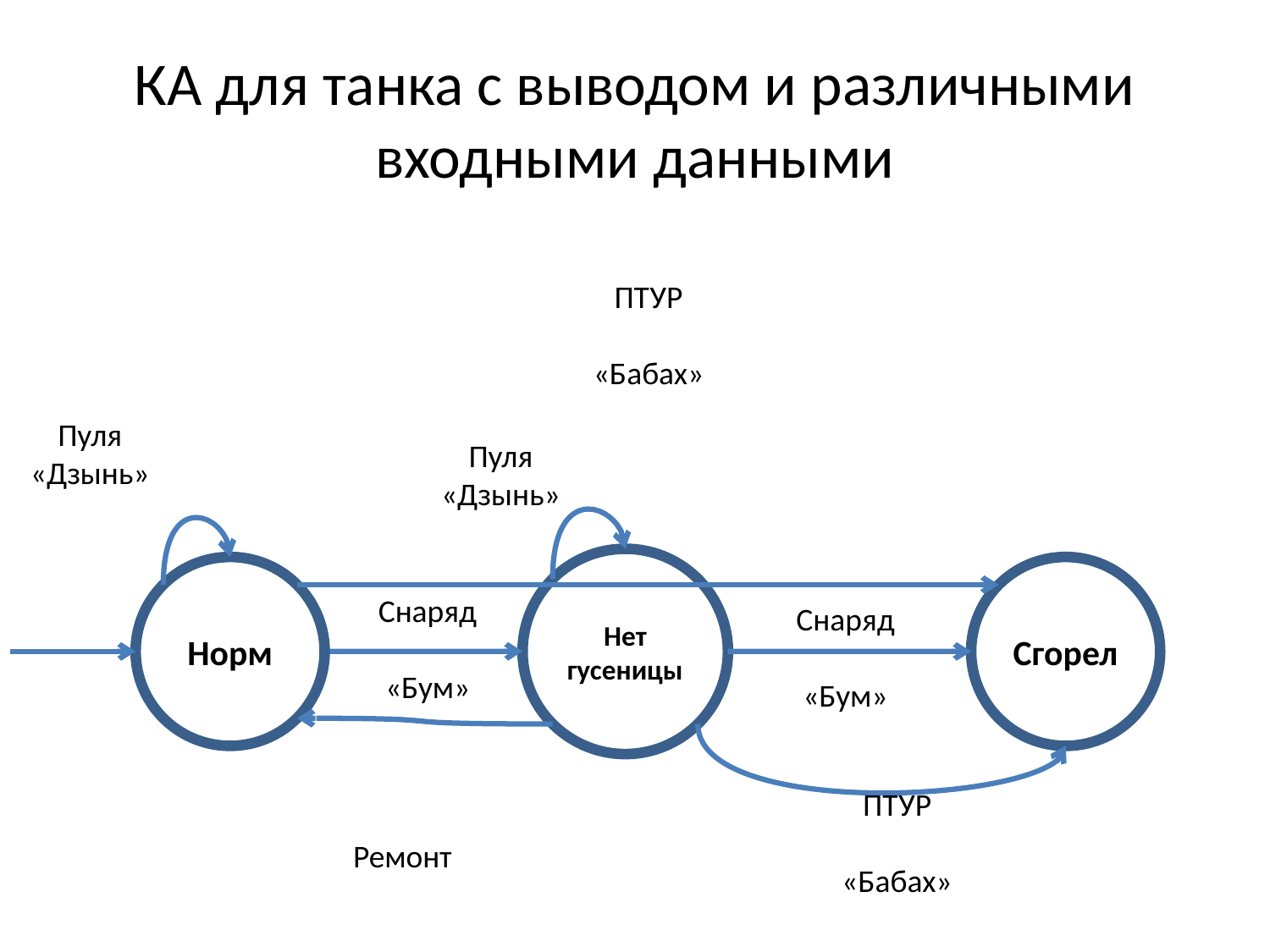

# КА для танка с выводом и различными входными данными
ПТУР

«Бабах»
Пуля
«Дзынь»
Пуля
«Дзынь»
Нет гусеницы
Норм
Сгорел
Снаряд

«Бум»
Снаряд

«Бум»
ПТУР

«Бабах»
Ремонт